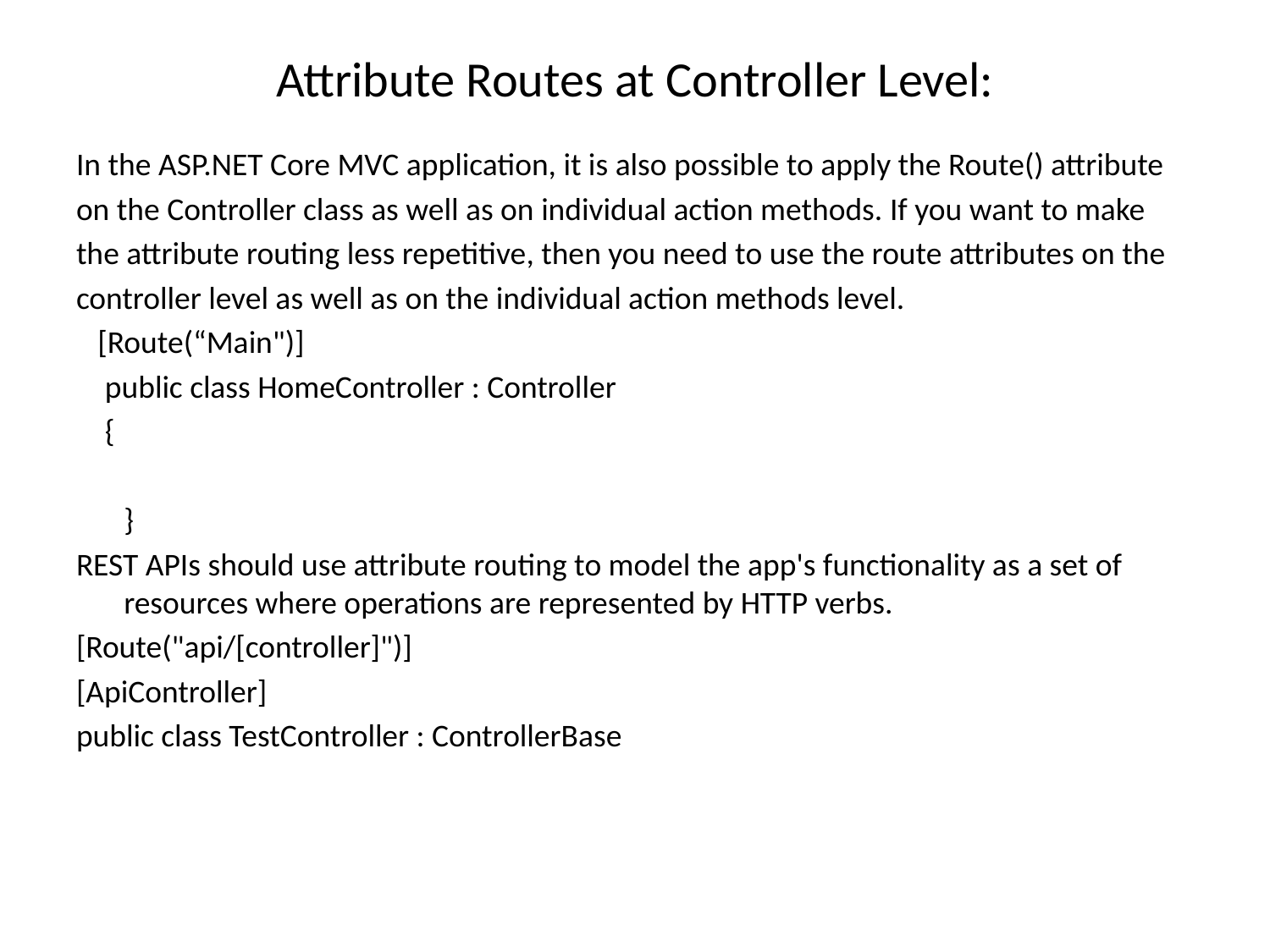

# Attribute Routes at Controller Level:
In the ASP.NET Core MVC application, it is also possible to apply the Route() attribute
on the Controller class as well as on individual action methods. If you want to make
the attribute routing less repetitive, then you need to use the route attributes on the
controller level as well as on the individual action methods level.
   [Route(“Main")]
    public class HomeController : Controller
    {

	}
REST APIs should use attribute routing to model the app's functionality as a set of resources where operations are represented by HTTP verbs.
[Route("api/[controller]")]
[ApiController]
public class TestController : ControllerBase